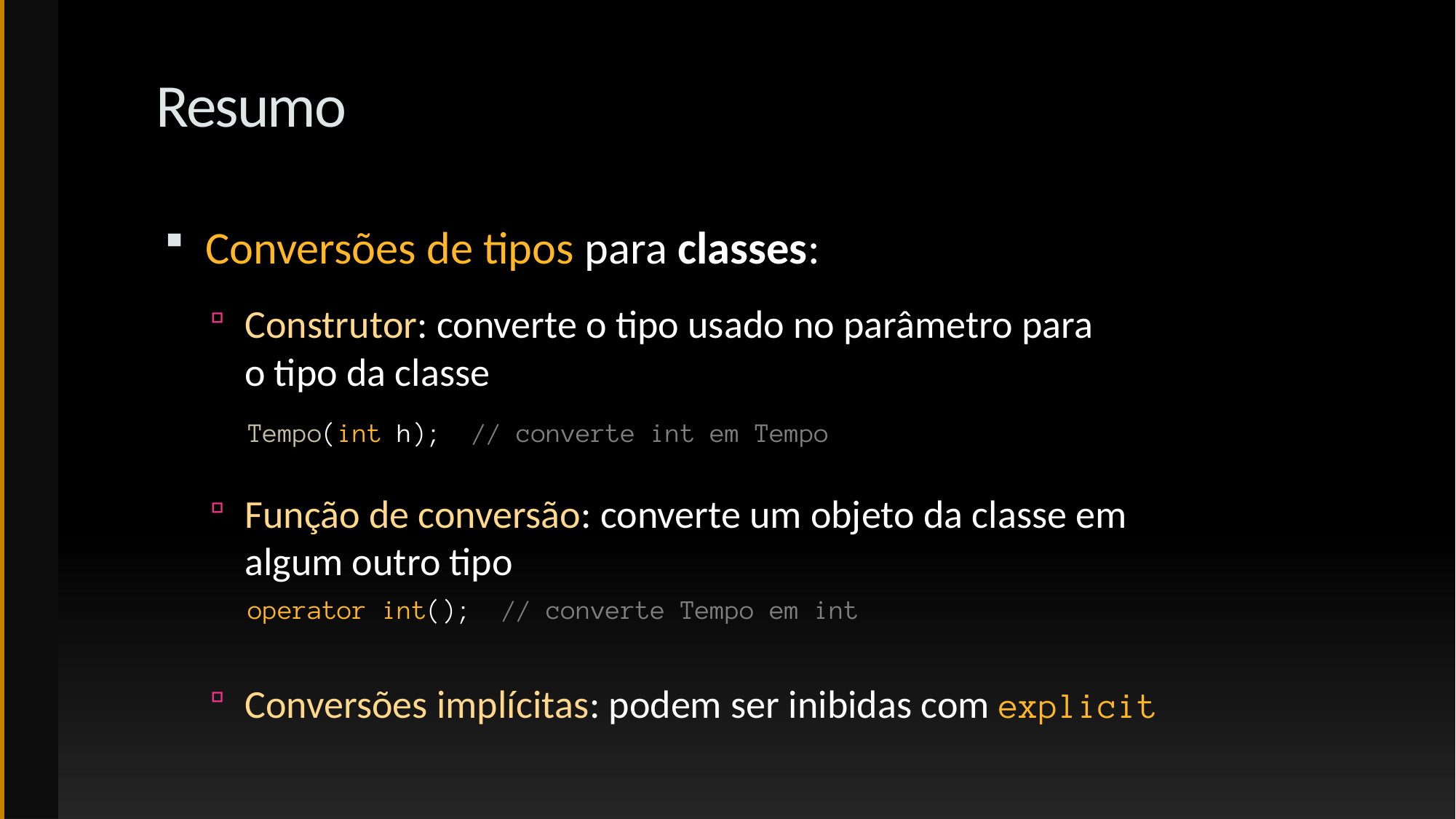

# Resumo
Conversões de tipos para classes:
Construtor: converte o tipo usado no parâmetro para
o tipo da classe

Função de conversão: converte um objeto da classe em
algum outro tipo

Conversões implícitas: podem ser inibidas com explicit
Tempo(int h);  // converte int em Tempo
operator int();  // converte Tempo em int